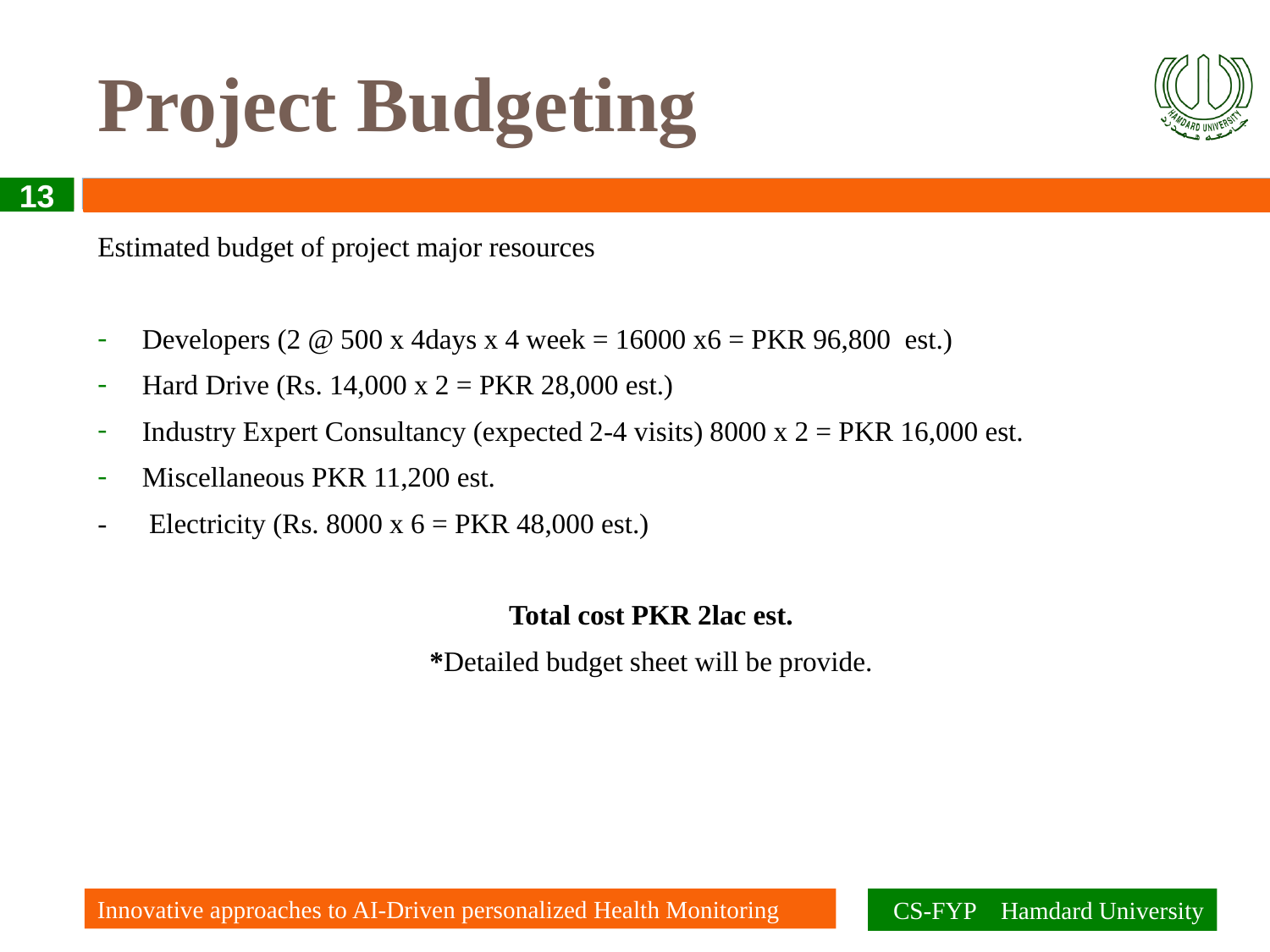

# Project Budgeting
13
Estimated budget of project major resources

Developers (2 @ 500 x 4days x 4 week = 16000 x6 = PKR 96,800  est.)
Hard Drive (Rs. 14,000 x 2 = PKR 28,000 est.)
Industry Expert Consultancy (expected 2-4 visits) 8000 x 2 = PKR 16,000 est.
Miscellaneous PKR 11,200 est.
-      Electricity (Rs. 8000 x 6 = PKR 48,000 est.)

Total cost PKR 2lac‬ est.
*Detailed budget sheet will be provide.

Innovative approaches to AI-Driven personalized Health Monitoring
CS-FYP    Hamdard University